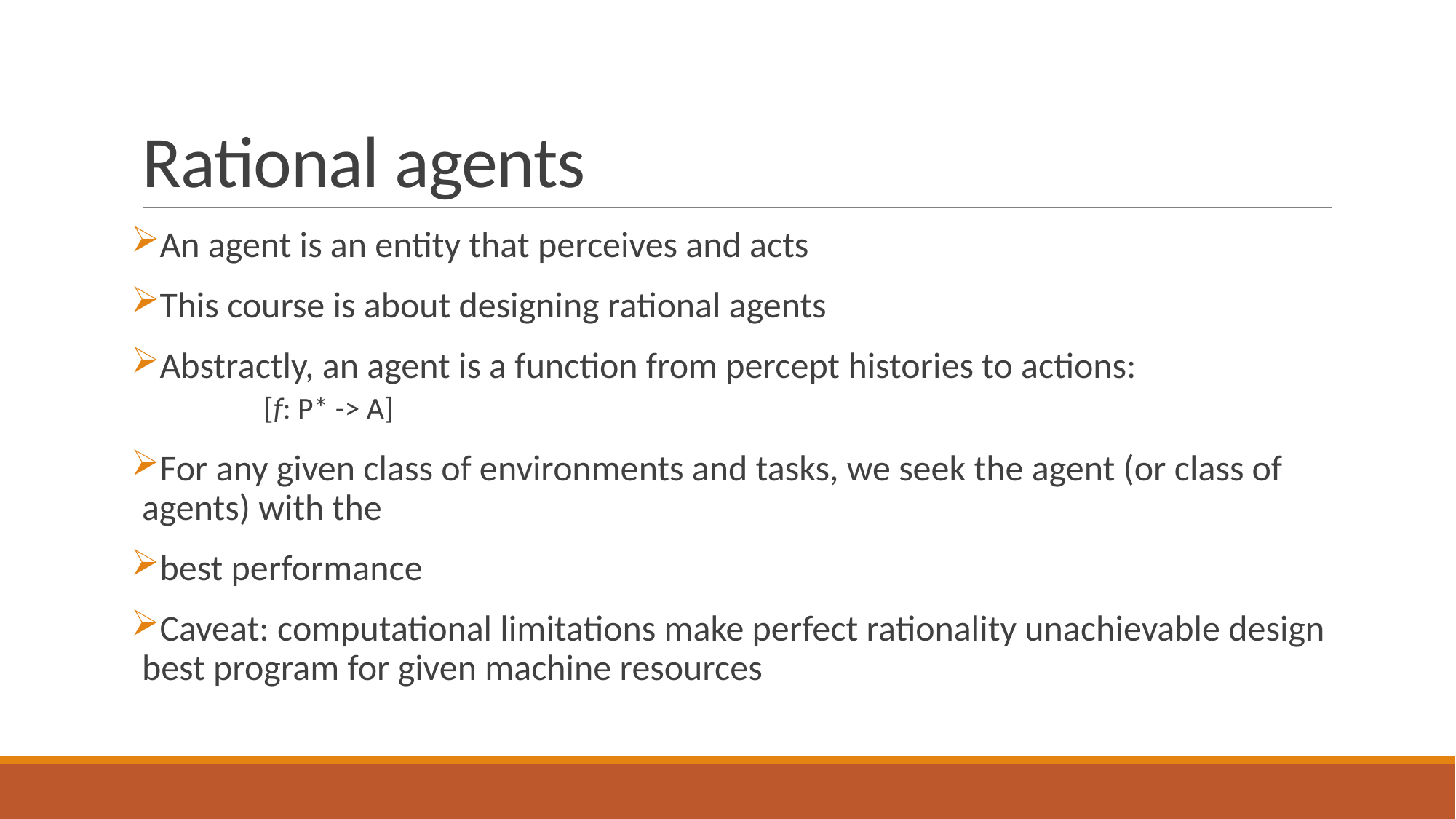

# Rational agents
An agent is an entity that perceives and acts
This course is about designing rational agents
Abstractly, an agent is a function from percept histories to actions:
	[f: P* -> A]
For any given class of environments and tasks, we seek the agent (or class of agents) with the
best performance
Caveat: computational limitations make perfect rationality unachievable design best program for given machine resources